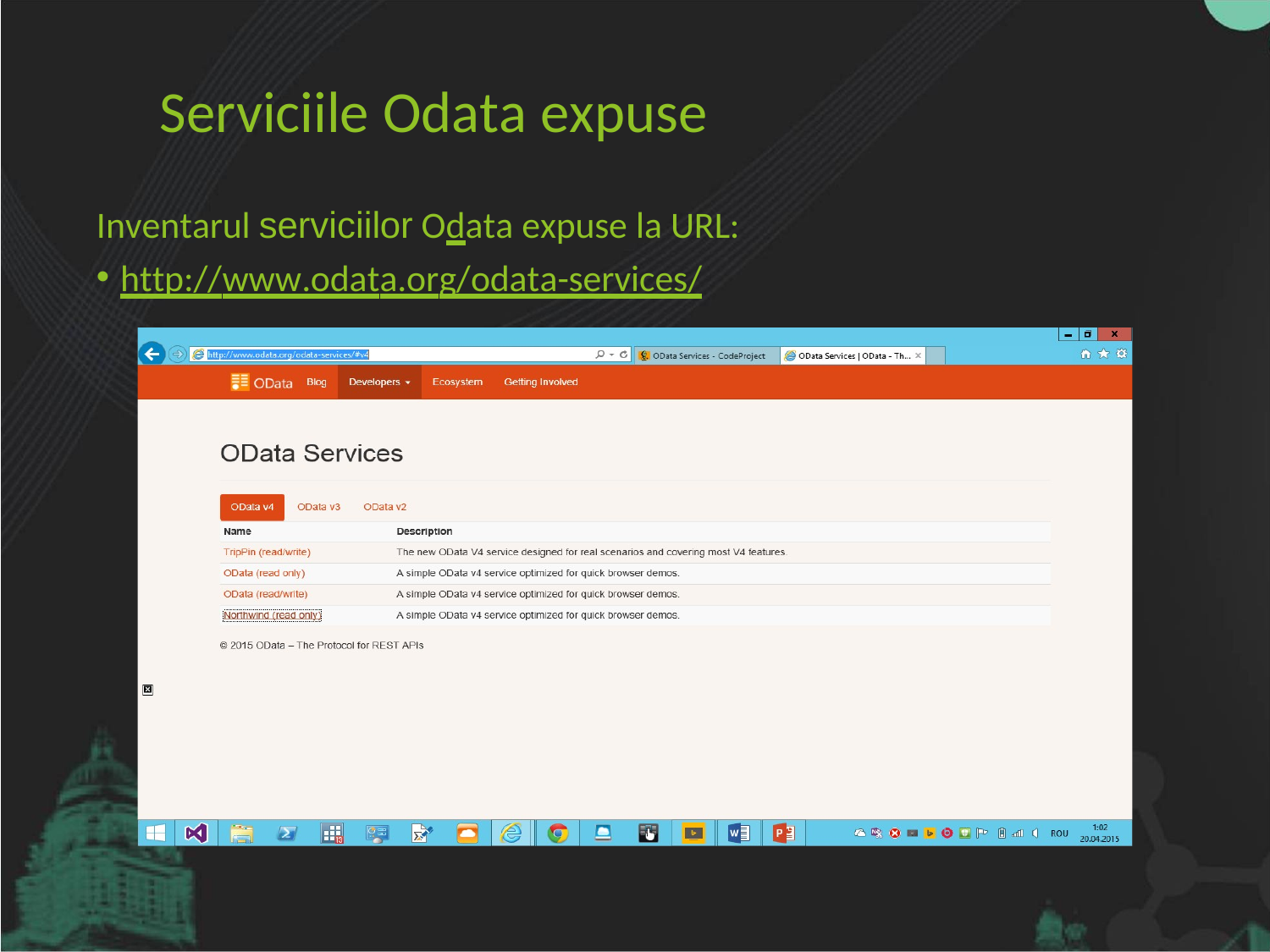

Serviciile Odata expuse
Inventarul serviciilor Odata expuse la URL:

http://www.odata.org/odata-services/